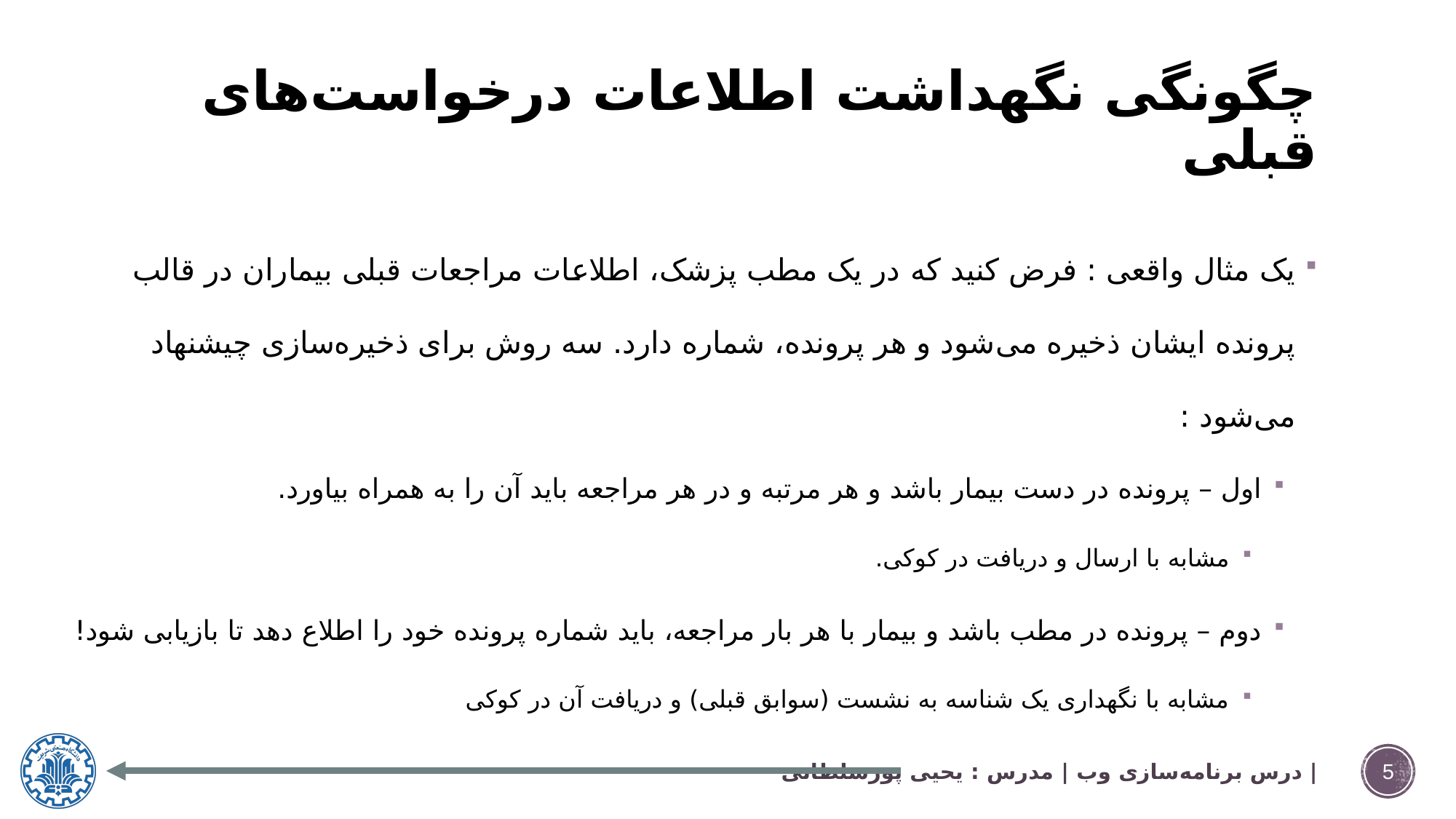

# چگونگی نگهداشت اطلاعات درخواست‌های قبلی
یک مثال واقعی : فرض کنید که در یک مطب پزشک، اطلاعات مراجعات قبلی بیماران در قالب پرونده ایشان ذخیره می‌شود و هر پرونده، شماره دارد. سه روش برای ذخیره‌سازی چیشنهاد می‌شود :
اول – پرونده در دست بیمار باشد و هر مرتبه و در هر مراجعه باید آن را به همراه بیاورد.
مشابه با ارسال و دریافت در کوکی.
دوم – پرونده در مطب باشد و بیمار با هر بار مراجعه، باید شماره پرونده خود را اطلاع دهد تا بازیابی شود!
مشابه با نگهداری یک شناسه به نشست (سوابق قبلی) و دریافت آن در کوکی
درس برنامه‌سازی وب | مدرس : یحیی پورسلطانی |
5